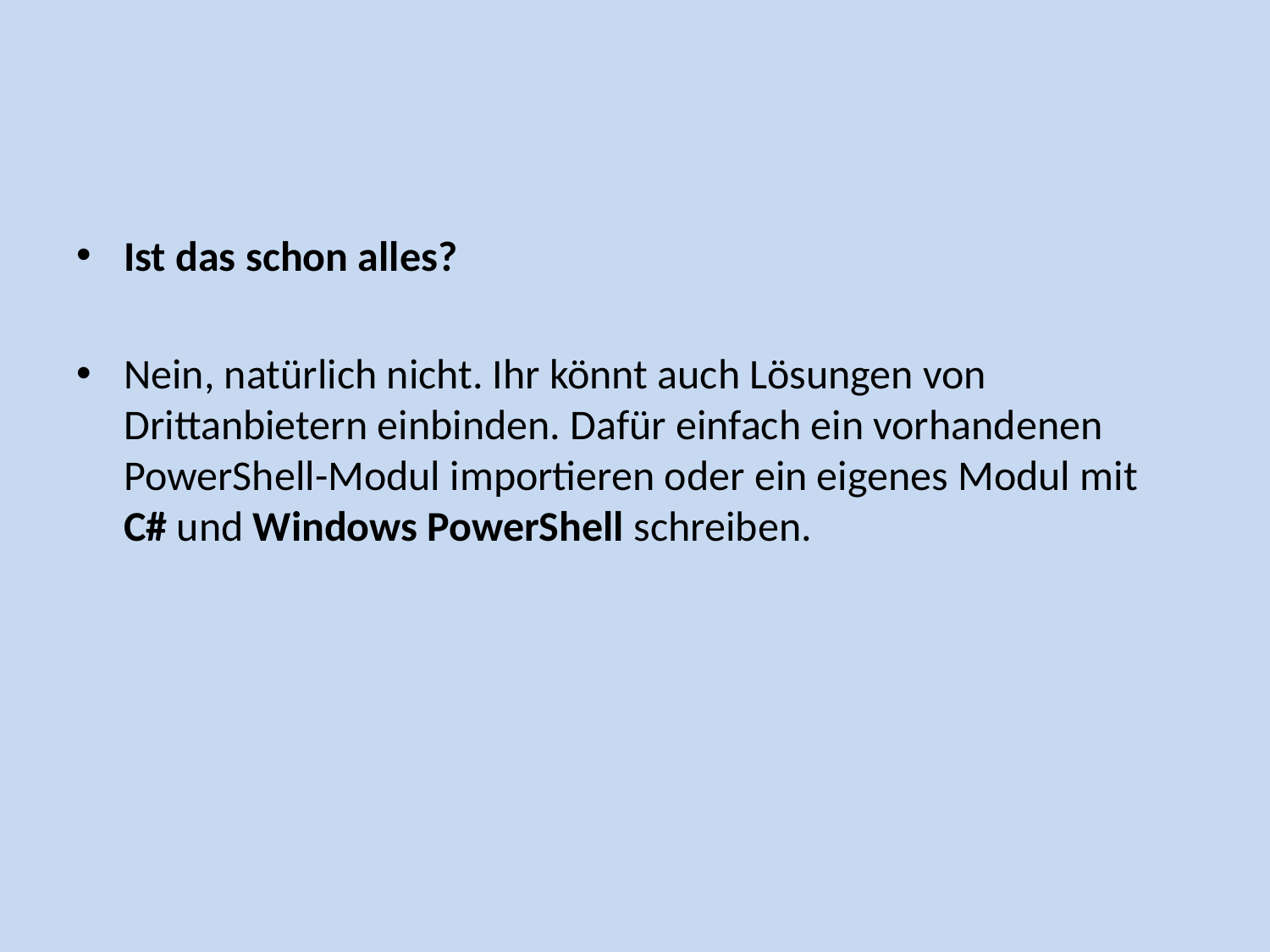

#
Ist das schon alles?

Nein, natürlich nicht. Ihr könnt auch Lösungen von Drittanbietern einbinden. Dafür einfach ein vorhandenen PowerShell-Modul importieren oder ein eigenes Modul mit C# und Windows PowerShell schreiben.